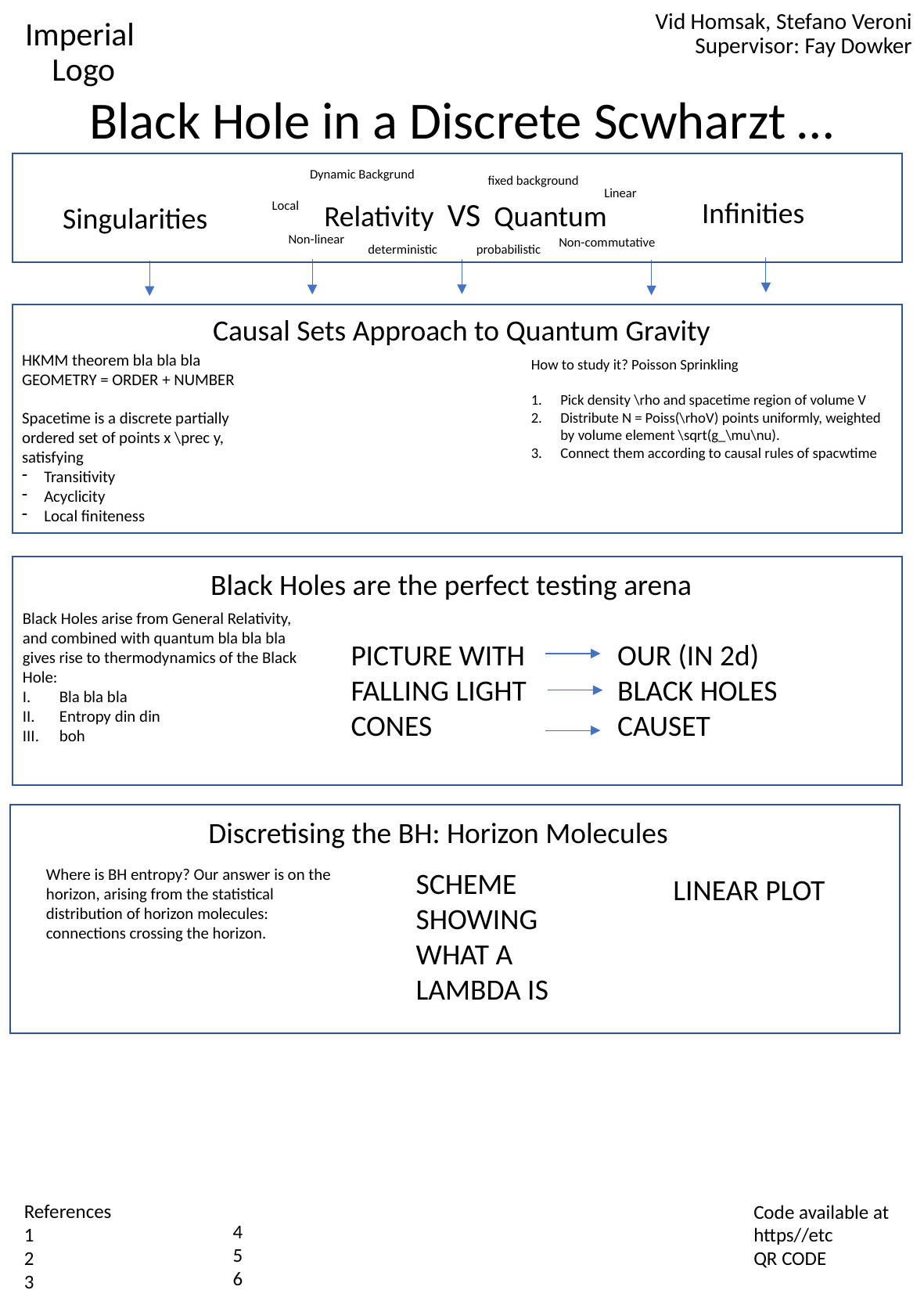

Imperial
 Logo
Vid Homsak, Stefano Veroni
Supervisor: Fay Dowker
# Black Hole in a Discrete Scwharzt …

Dynamic Backgrund
fixed background
Linear
Infinities
Relativity  VS  Quantum
Local
Singularities
Non-linear
Non-commutative
deterministic
probabilistic

Causal Sets Approach to Quantum Gravity
HKMM theorem bla bla bla
GEOMETRY = ORDER + NUMBER

Spacetime is a discrete partially ordered set of points x \prec y, satisfying
Transitivity
Acyclicity
Local finiteness
How to study it? Poisson Sprinkling

Pick density \rho and spacetime region of volume V
Distribute N = Poiss(\rhoV) points uniformly, weighted by volume element \sqrt(g_\mu\nu).
Connect them according to causal rules of spacwtime

Black Holes are the perfect testing arena
Black Holes arise from General Relativity, and combined with quantum bla bla bla gives rise to thermodynamics of the Black Hole:
Bla bla bla
Entropy din din
boh

PICTURE WITH FALLING LIGHT CONES
OUR (IN 2d) BLACK HOLES CAUSET

Discretising the BH: Horizon Molecules
Where is BH entropy? Our answer is on the horizon, arising from the statistical distribution of horizon molecules: connections crossing the horizon.
SCHEME SHOWING WHAT A LAMBDA IS
LINEAR PLOT
References
1
2
3
Code available at
https//etc
QR CODE
4
5
6